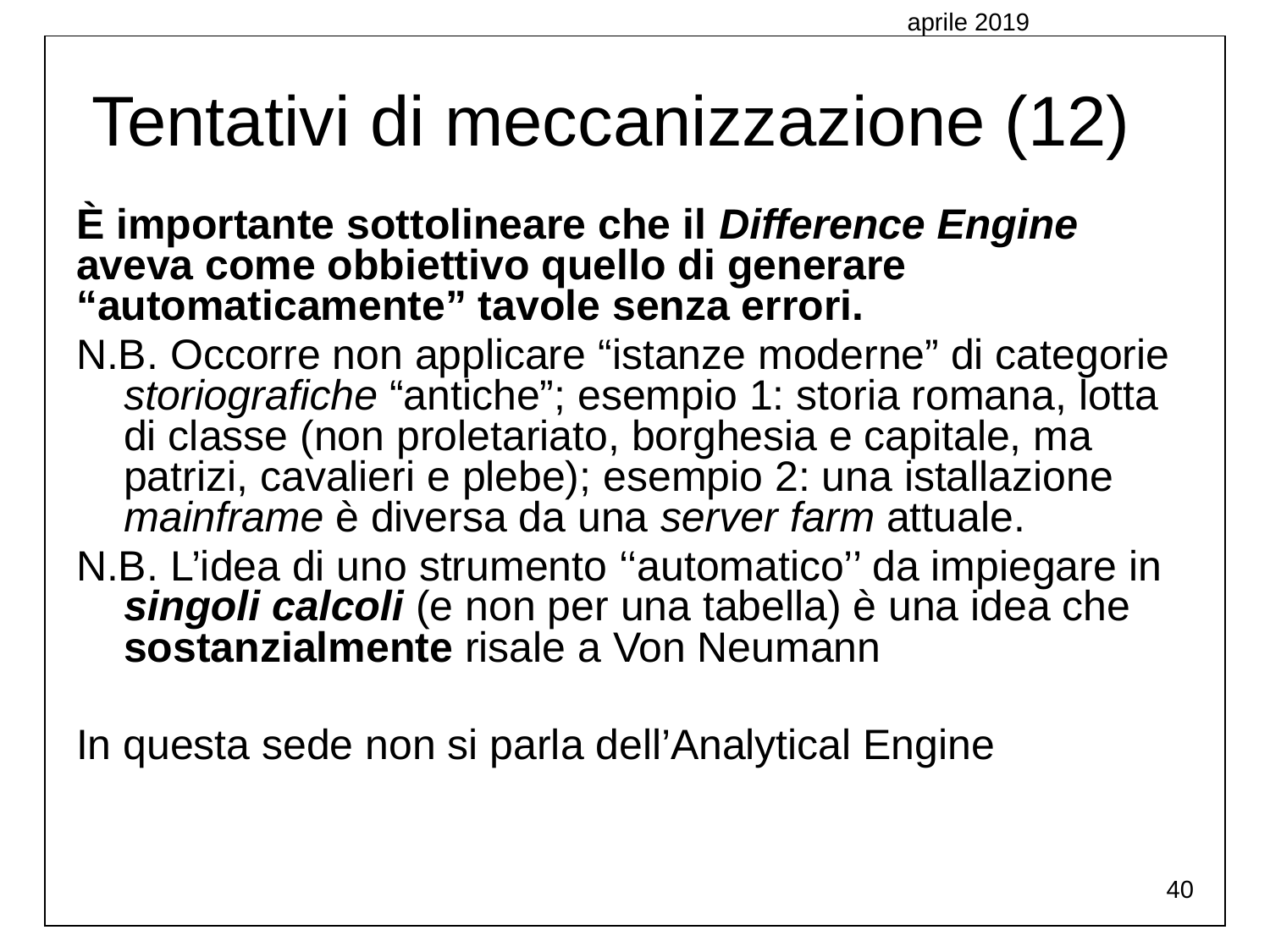

aprile 2019

Tentativi di meccanizzazione (12)
È importante sottolineare che il Difference Engine aveva come obbiettivo quello di generare “automaticamente” tavole senza errori.
N.B. Occorre non applicare “istanze moderne” di categorie storiografiche “antiche”; esempio 1: storia romana, lotta di classe (non proletariato, borghesia e capitale, ma patrizi, cavalieri e plebe); esempio 2: una istallazione mainframe è diversa da una server farm attuale.
N.B. L’idea di uno strumento ‘‘automatico’’ da impiegare in  singoli calcoli (e non per una tabella) è una idea che sostanzialmente risale a Von Neumann

In questa sede non si parla dell’Analytical Engine

40